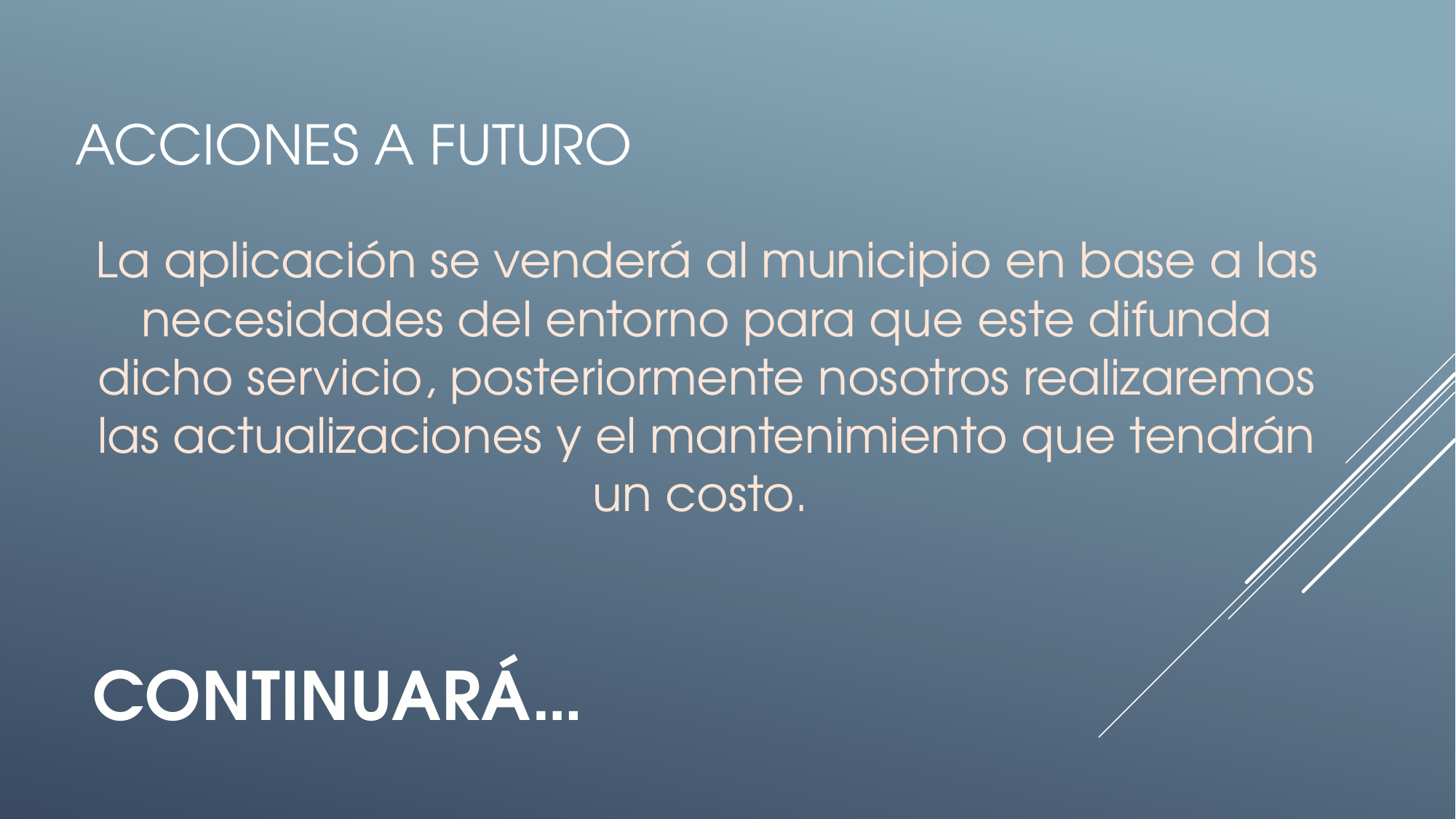

ACCIONES A FUTURO
La aplicación se venderá al municipio en base a las necesidades del entorno para que este difunda dicho servicio, posteriormente nosotros realizaremos las actualizaciones y el mantenimiento que tendrán un costo.
# CONTINUARÁ…